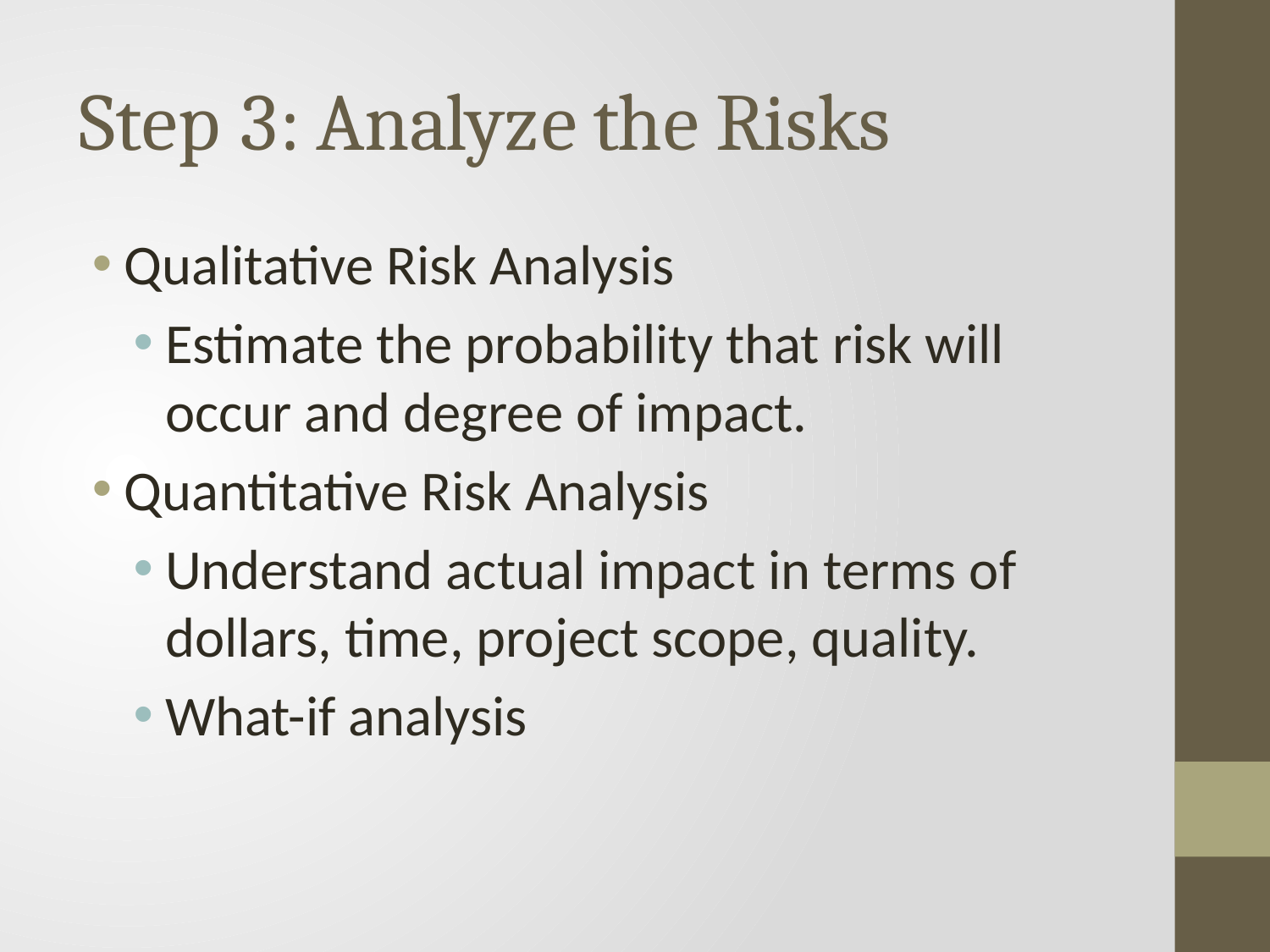

# Step 3: Analyze the Risks
Qualitative Risk Analysis
Estimate the probability that risk will occur and degree of impact.
Quantitative Risk Analysis
Understand actual impact in terms of dollars, time, project scope, quality.
What-if analysis